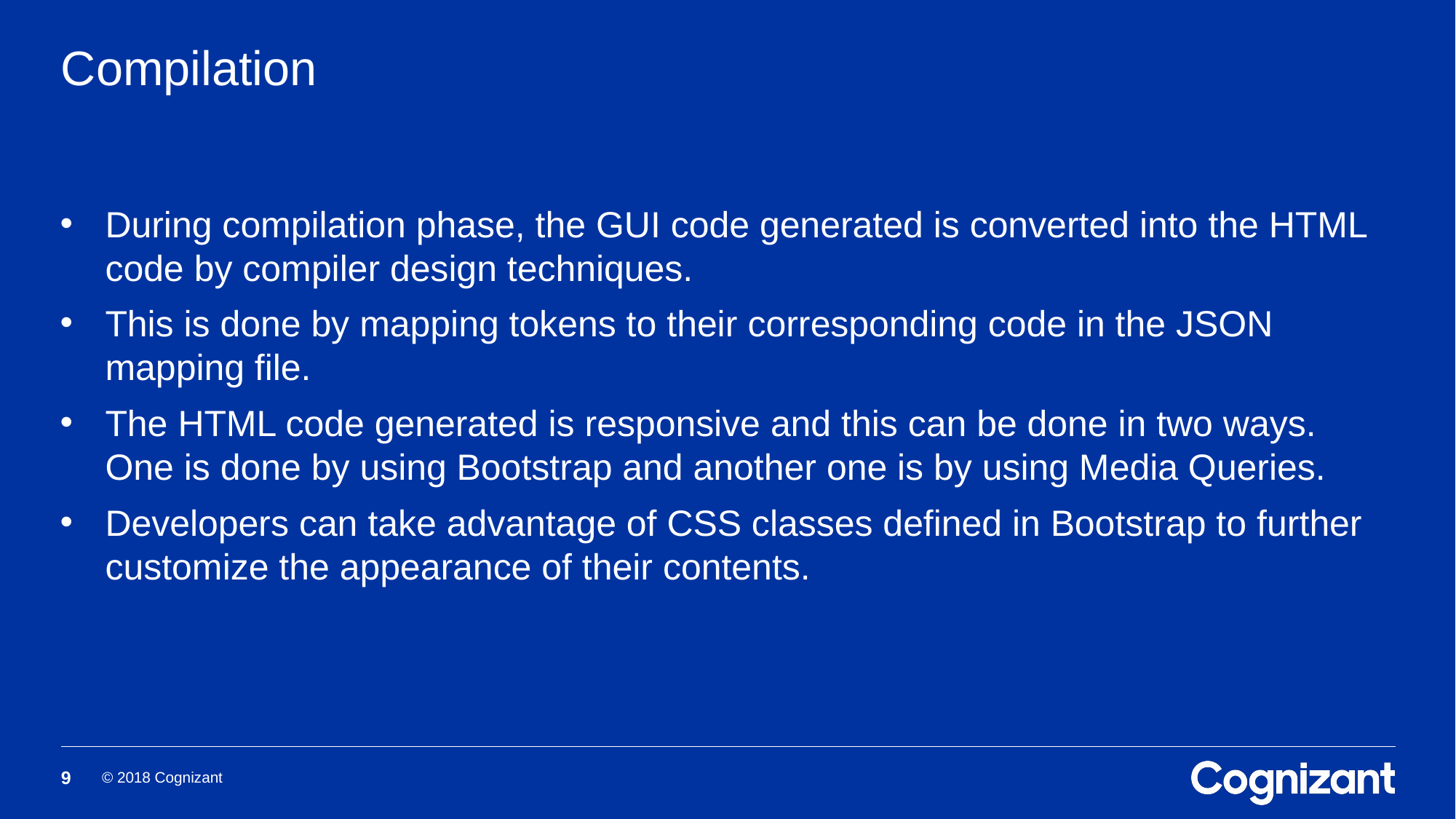

# Compilation
During compilation phase, the GUI code generated is converted into the HTML code by compiler design techniques.
This is done by mapping tokens to their corresponding code in the JSON mapping file.
The HTML code generated is responsive and this can be done in two ways. One is done by using Bootstrap and another one is by using Media Queries.
Developers can take advantage of CSS classes defined in Bootstrap to further customize the appearance of their contents.

9
© 2018 Cognizant